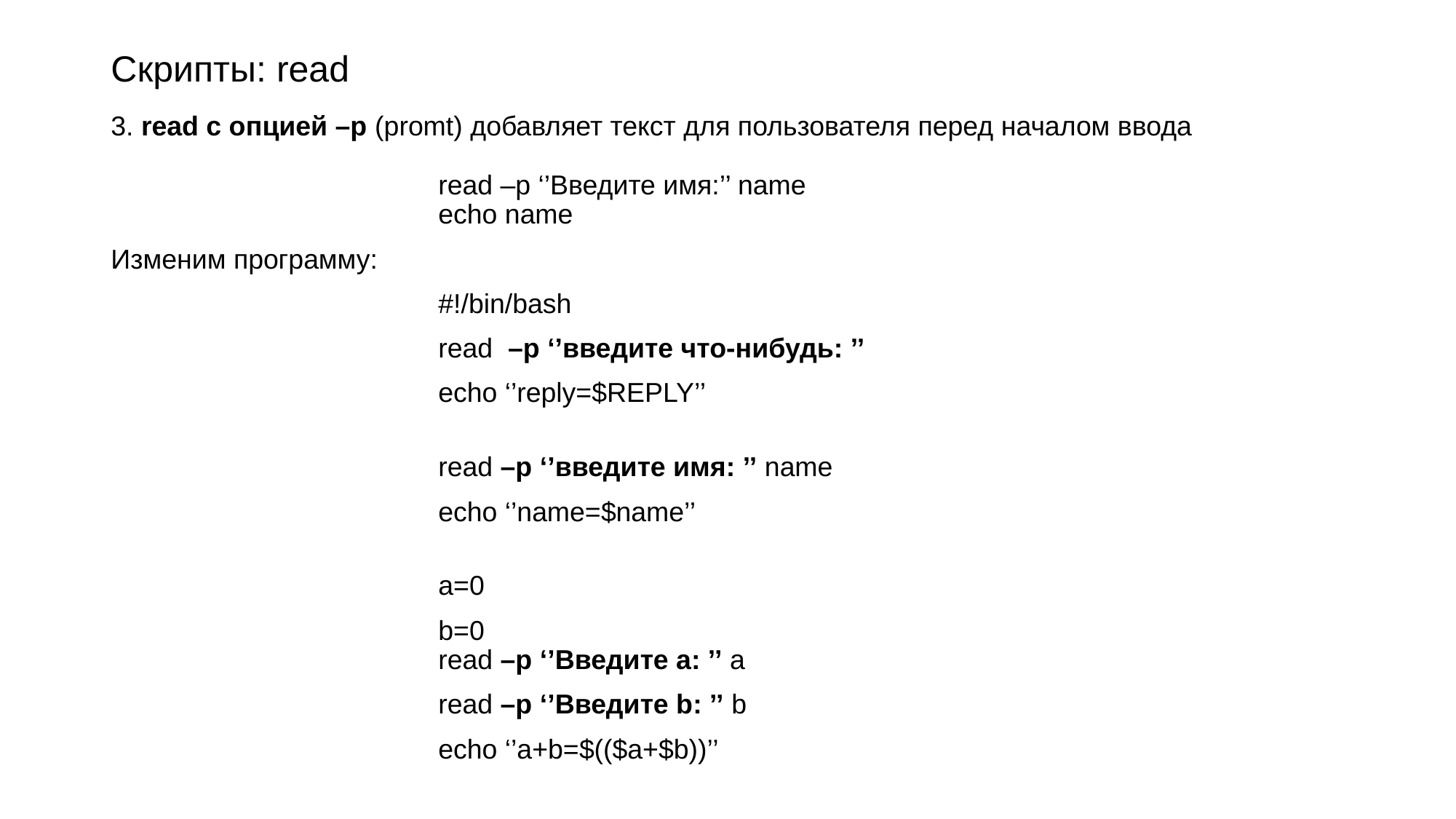

# Скрипты: read
3. read с опцией –p (promt) добавляет текст для пользователя перед началом ввода
			read –p ‘’Введите имя:’’ name
			echo name
Изменим программу:
			#!/bin/bash
			read  –p ‘’введите что-нибудь: ’’
			echo ‘’reply=$REPLY’’
			read –p ‘’введите имя: ’’ name
			echo ‘’name=$name’’
			a=0
			b=0
			read –p ‘’Введите а: ’’ a
			read –p ‘’Введите b: ’’ b
			echo ‘’a+b=$(($a+$b))’’